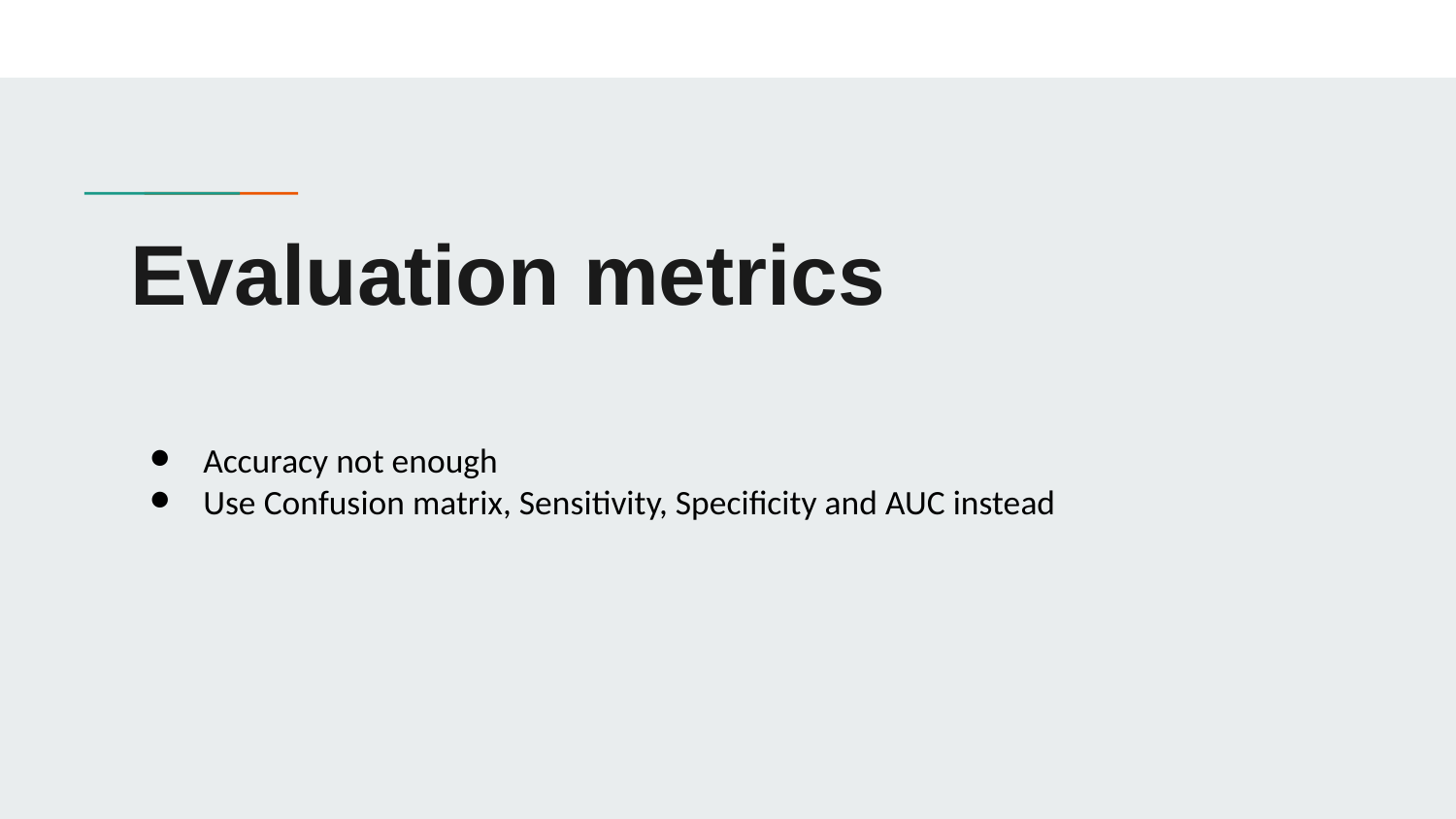

# Evaluation metrics

Accuracy not enough
Use Confusion matrix, Sensitivity, Specificity and AUC instead